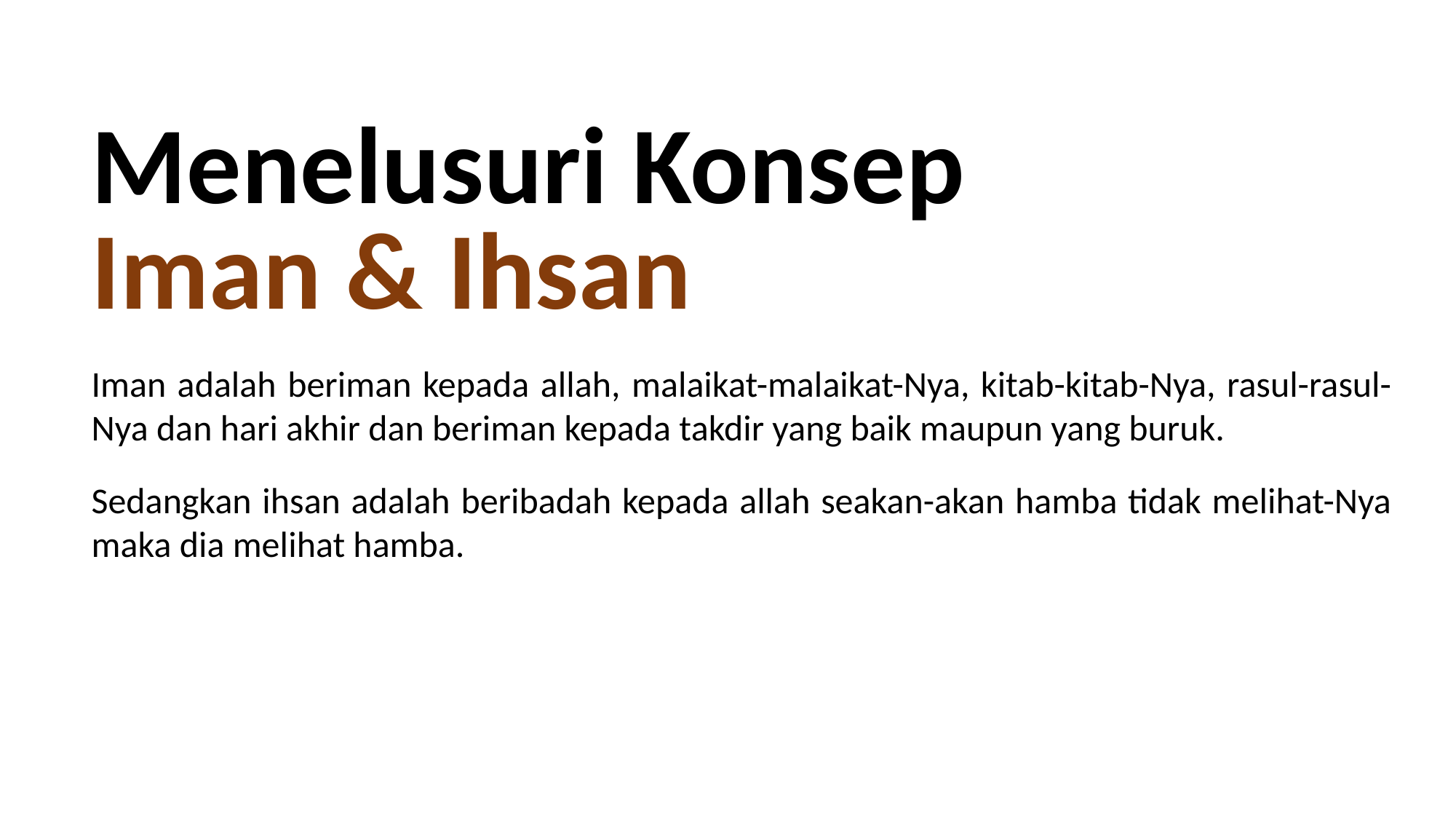

Menelusuri Konsep
Iman & Ihsan
Iman adalah beriman kepada allah, malaikat-malaikat-Nya, kitab-kitab-Nya, rasul-rasul-Nya dan hari akhir dan beriman kepada takdir yang baik maupun yang buruk.
Sedangkan ihsan adalah beribadah kepada allah seakan-akan hamba tidak melihat-Nya maka dia melihat hamba.